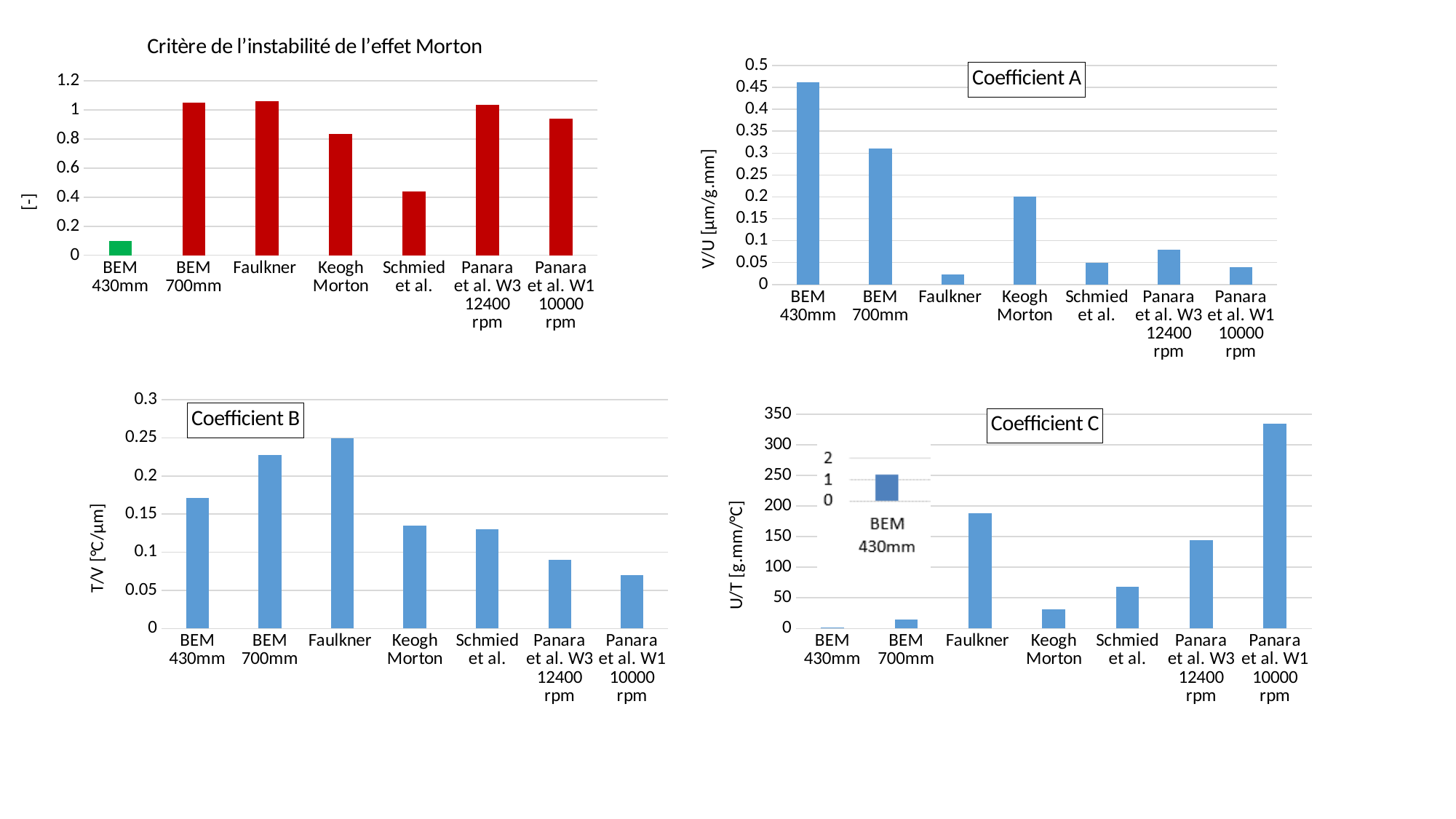

### Chart: Critère de l’instabilité de l’effet Morton

| Category |  |
|---|---|
| BEM 430mm | 0.09796553216374268 |
| BEM 700mm | 1.0511800000005485 |
| Faulkner  | 1.0589776986150168 |
| Keogh Morton | 0.8357580000000001 |
| Schmied et al. | 0.4413500000000001 |
| Panara et al. W3 12400 rpm | 1.0368 |
| Panara et al. W1 10000 rpm | 0.9380000000000002 |

### Chart: Coefficient A

| Category |  |
|---|---|
| BEM 430mm | 0.46112475633528266 |
| BEM 700mm | 0.31004636363636356 |
| Faulkner  | 0.022499868191098265 |
| Keogh Morton | 0.201 |
| Schmied et al. | 0.05 |
| Panara et al. W3 12400 rpm | 0.08 |
| Panara et al. W1 10000 rpm | 0.04 |

### Chart: Coefficient B

| Category |  |
|---|---|
| BEM 430mm | 0.1714681873713312 |
| BEM 700mm | 0.2279717696181527 |
| Faulkner  | 0.24940663133010915 |
| Keogh Morton | 0.135 |
| Schmied et al. | 0.13 |
| Panara et al. W3 12400 rpm | 0.09 |
| Panara et al. W1 10000 rpm | 0.07 |

### Chart: Coefficient C

| Category | Module C [T/V] |
|---|---|
| BEM 430mm | 1.239 |
| BEM 700mm | 14.872 |
| Faulkner  | 188.711707317073 |
| Keogh Morton | 30.8 |
| Schmied et al. | 67.9 |
| Panara et al. W3 12400 rpm | 144.0 |
| Panara et al. W1 10000 rpm | 335.0 |